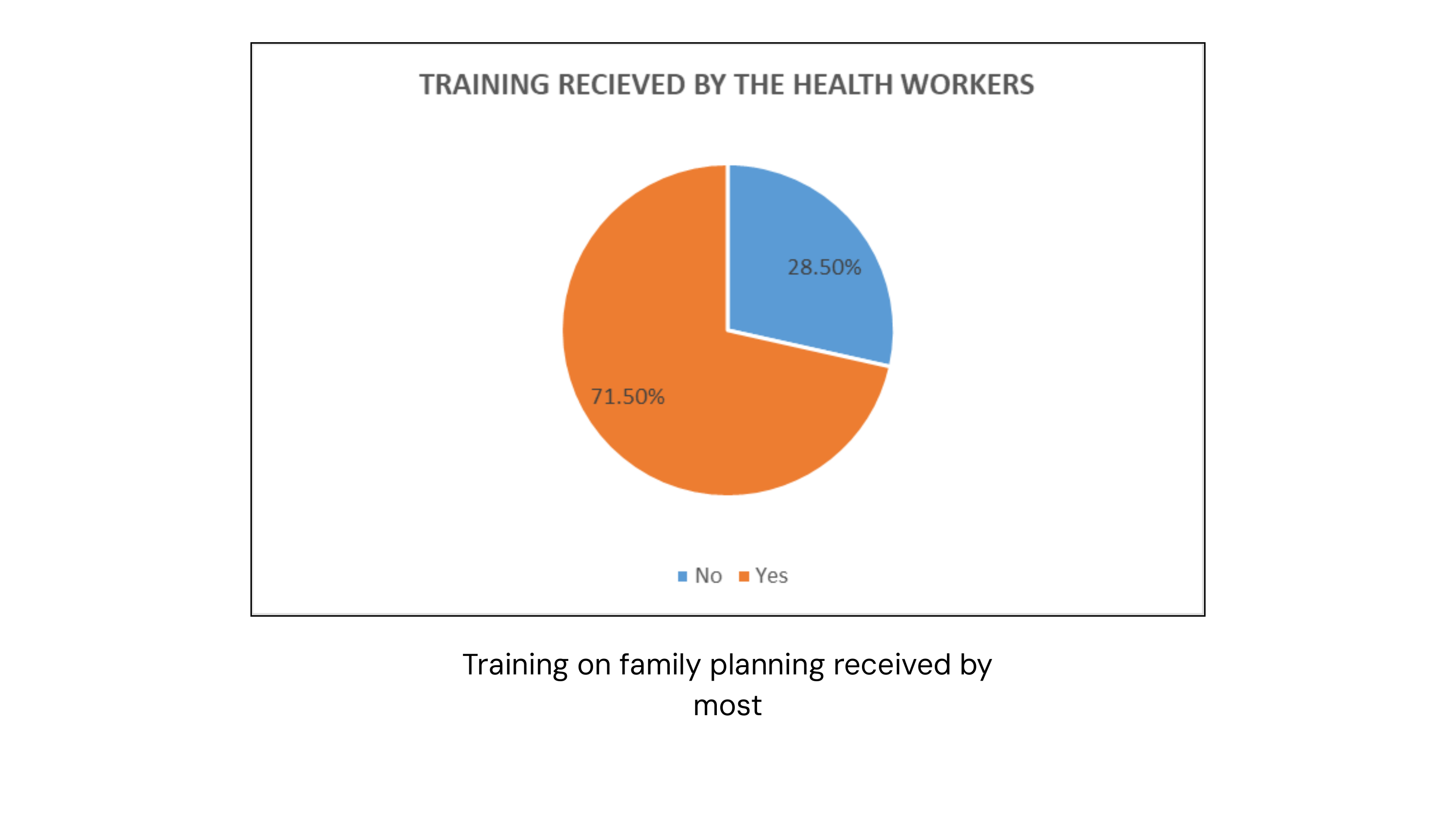

Training on family planning received by most